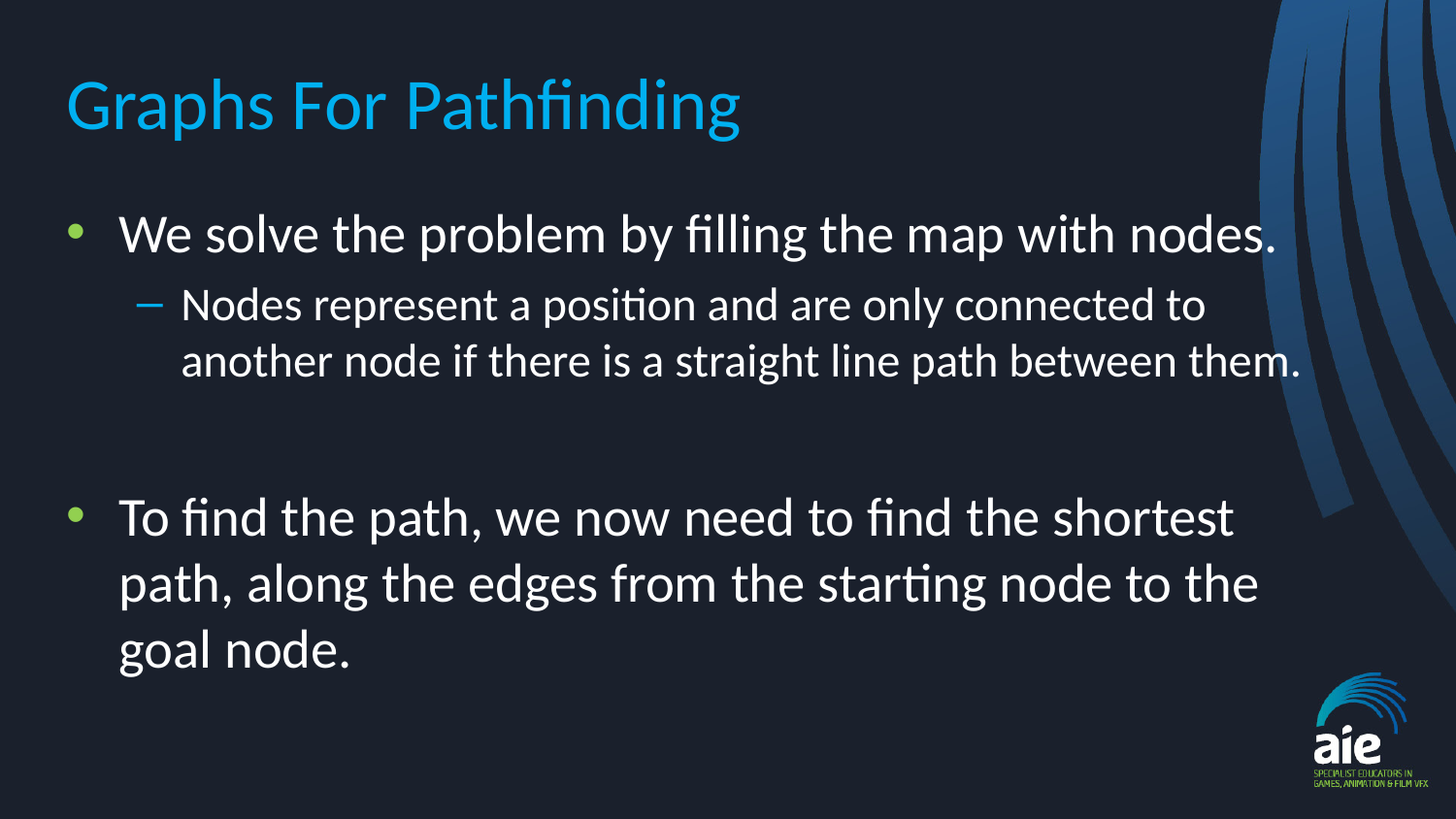

# Graphs For Pathfinding
We solve the problem by filling the map with nodes.
Nodes represent a position and are only connected to another node if there is a straight line path between them.

To find the path, we now need to find the shortest path, along the edges from the starting node to the goal node.